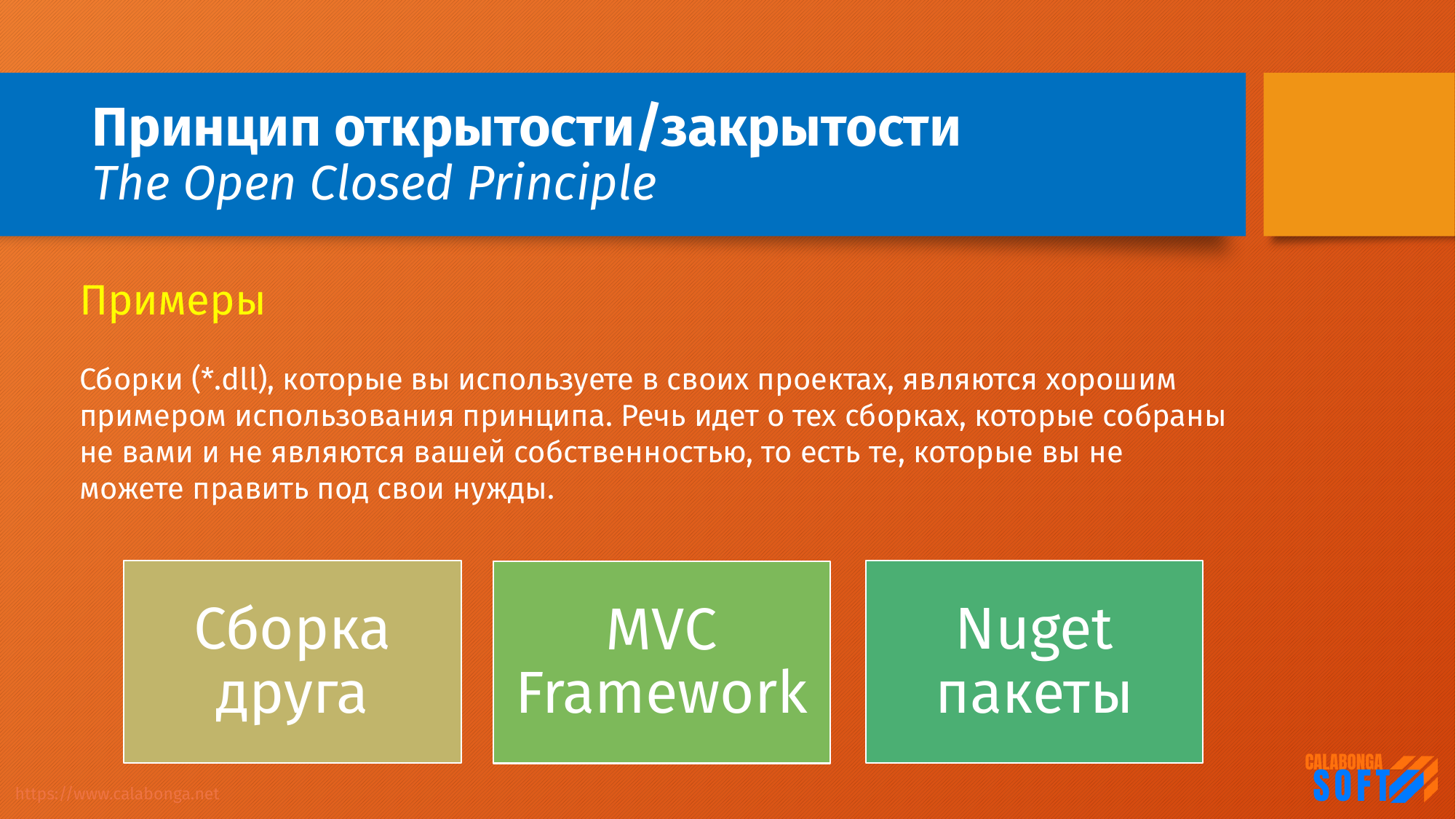

# Принцип открытости/закрытости The Open Closed Principle
Примеры

Сборки (*.dll), которые вы используете в своих проектах, являются хорошим примером использования принципа. Речь идет о тех сборках, которые собраны не вами и не являются вашей собственностью, то есть те, которые вы не можете править под свои нужды.
Сборка друга
MVC Framework
Nuget пакеты